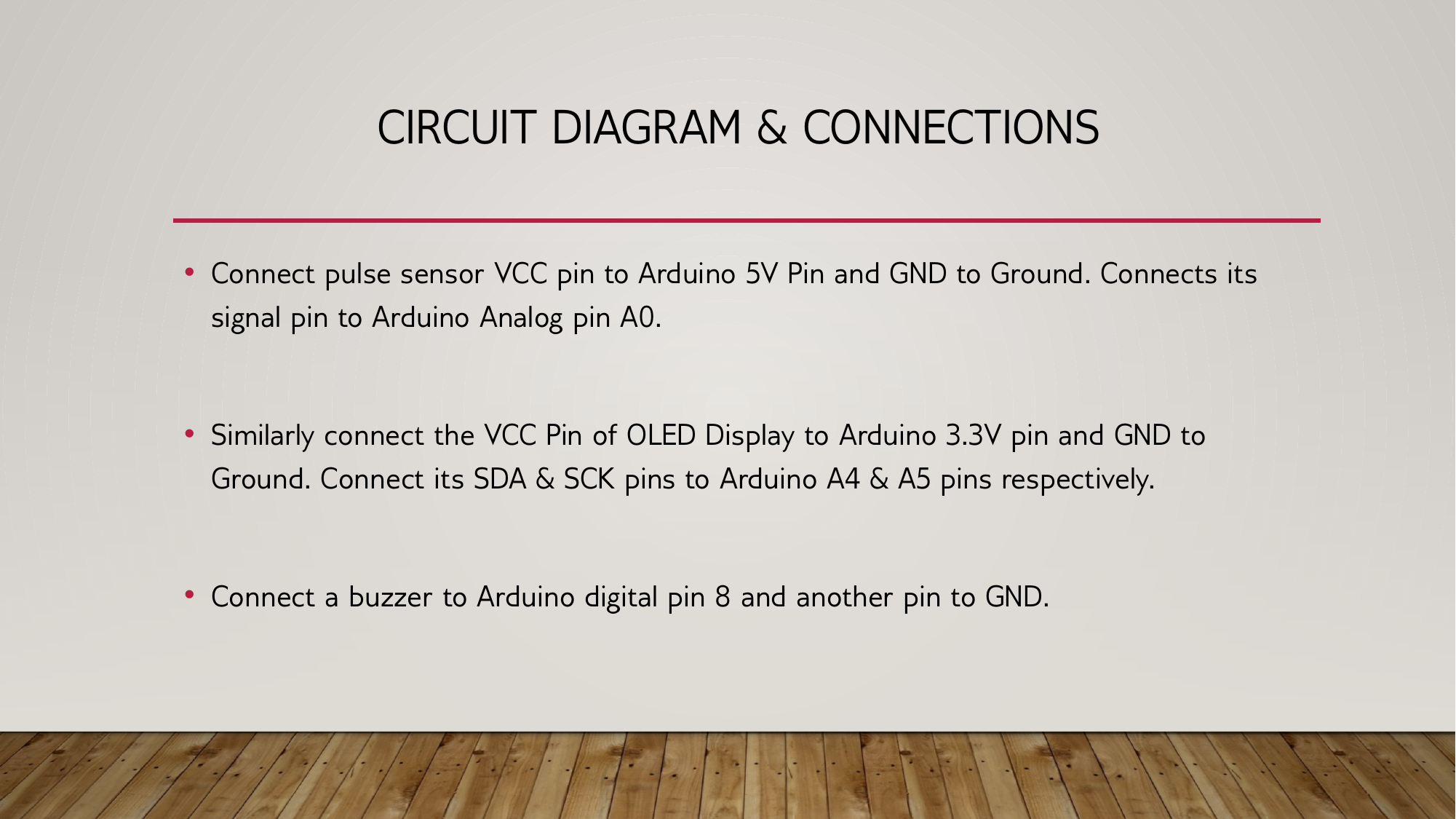

# CIRCUIT DIAGRAM & CONNECTIONS
Connect pulse sensor VCC pin to Arduino 5V Pin and GND to Ground. Connects its signal pin to Arduino Analog pin A0.

Similarly connect the VCC Pin of OLED Display to Arduino 3.3V pin and GND to Ground. Connect its SDA & SCK pins to Arduino A4 & A5 pins respectively.

Connect a buzzer to Arduino digital pin 8 and another pin to GND.